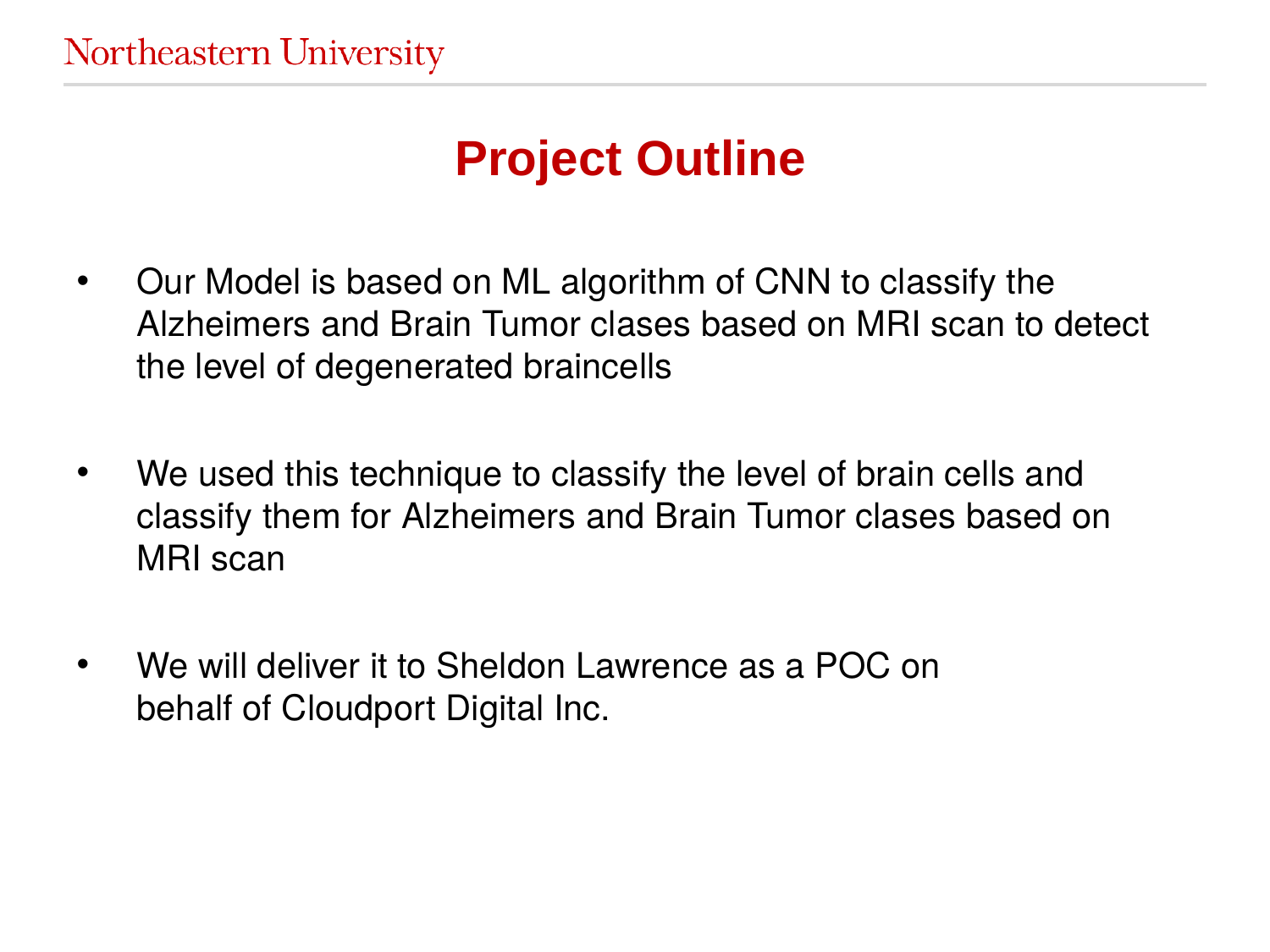

# Project Outline

Our Model is based on ML algorithm of CNN to classify the Alzheimers and Brain Tumor clases based on MRI scan to detect the level of degenerated braincells

We used this technique to classify the level of brain cells and classify them for Alzheimers and Brain Tumor clases based on MRI scan

We will deliver it to Sheldon Lawrence as a POC on behalf of Cloudport Digital Inc.